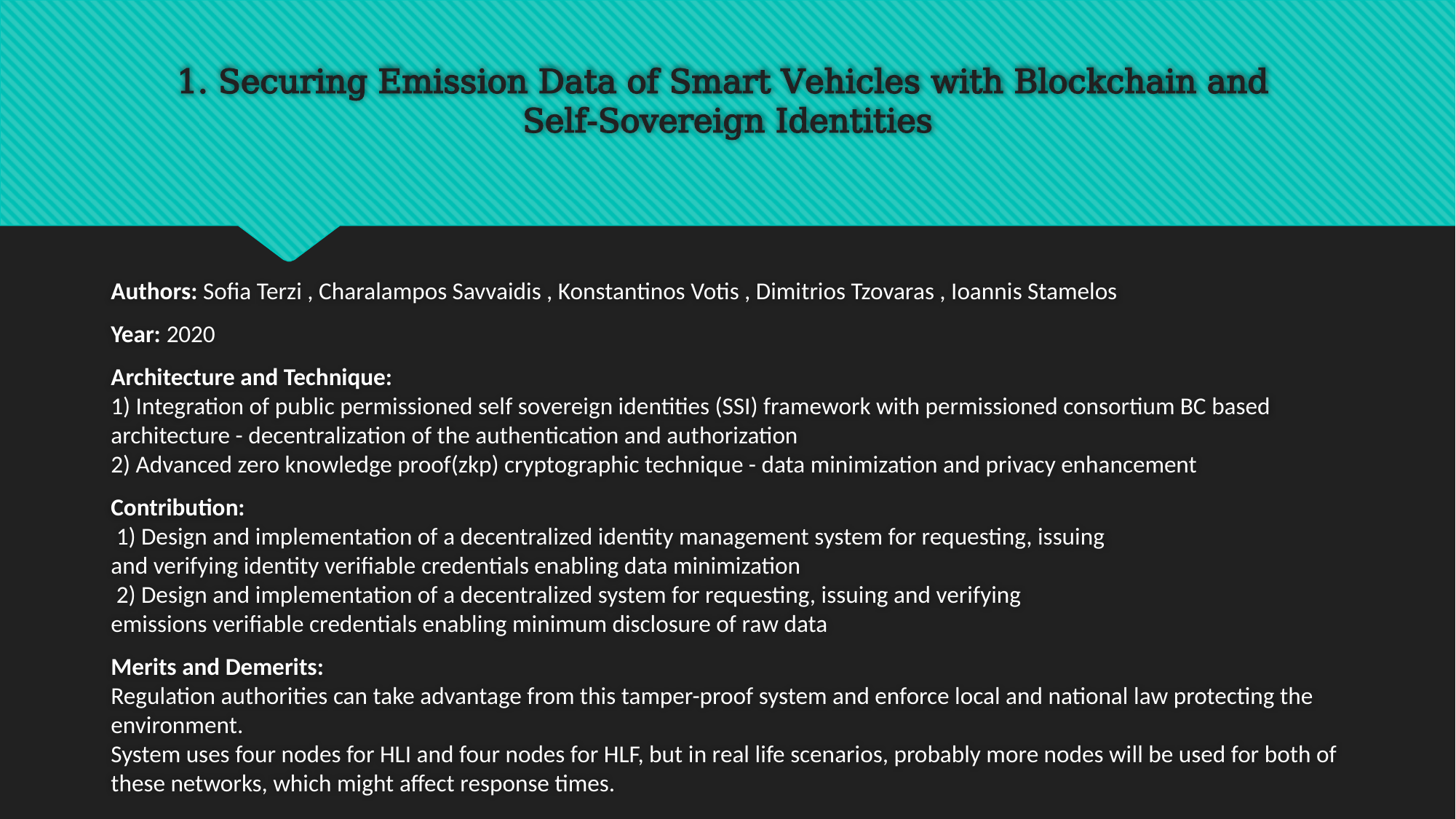

# 1. Securing Emission Data of Smart Vehicles with Blockchain and Self-Sovereign Identities

Authors: Sofia Terzi , Charalampos Savvaidis , Konstantinos Votis , Dimitrios Tzovaras , Ioannis Stamelos
Year: 2020
Architecture and Technique:
1) Integration of public permissioned self sovereign identities (SSI) framework with permissioned consortium BC based architecture - decentralization of the authentication and authorization
2) Advanced zero knowledge proof(zkp) cryptographic technique - data minimization and privacy enhancement
Contribution:
 1) Design and implementation of a decentralized identity management system for requesting, issuing
and verifying identity verifiable credentials enabling data minimization
 2) Design and implementation of a decentralized system for requesting, issuing and verifying
emissions verifiable credentials enabling minimum disclosure of raw data
Merits and Demerits:
Regulation authorities can take advantage from this tamper-proof system and enforce local and national law protecting the environment.
System uses four nodes for HLI and four nodes for HLF, but in real life scenarios, probably more nodes will be used for both of these networks, which might affect response times.